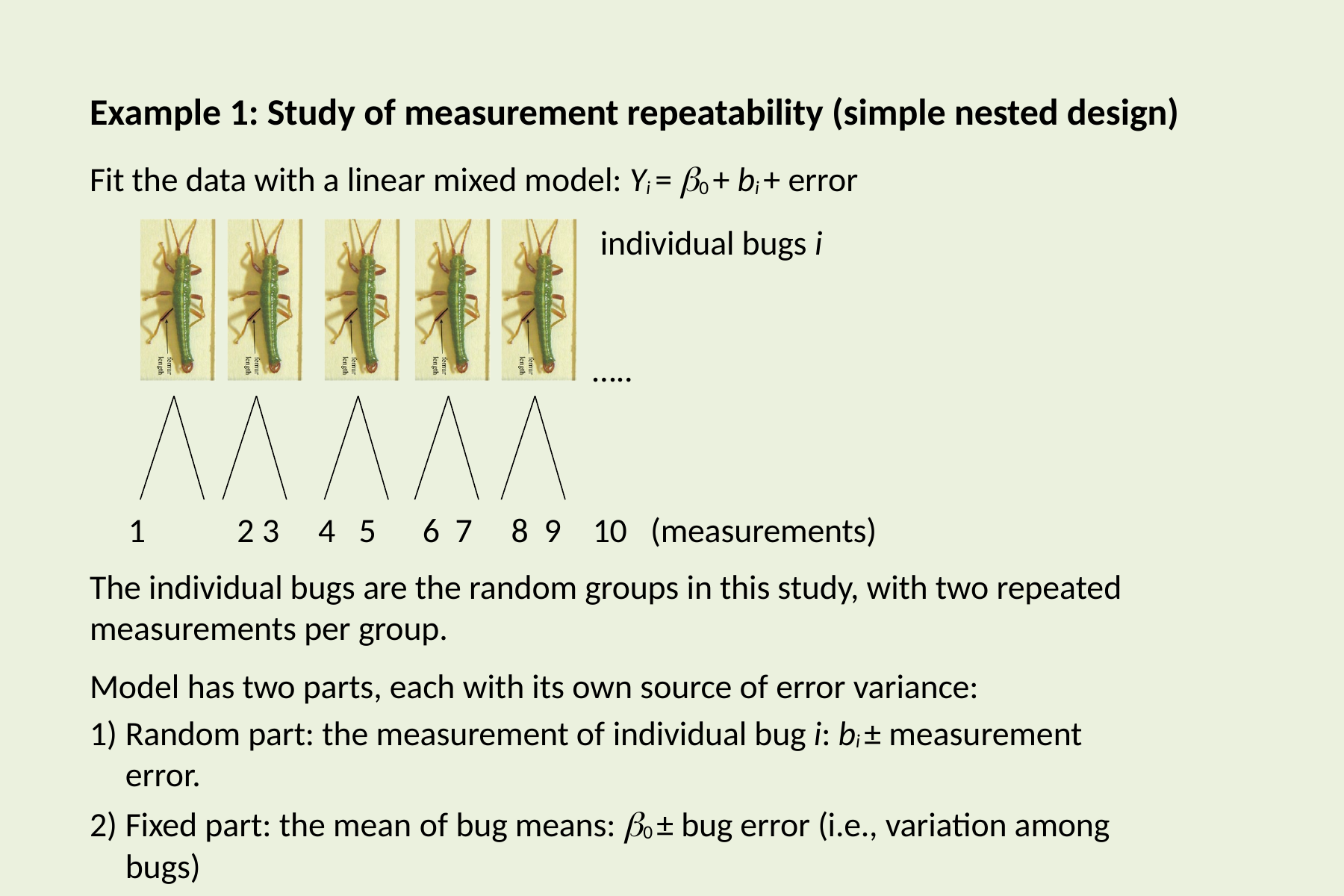

# Example 1: Study of measurement repeatability (simple nested design)
Fit the data with a linear mixed model: Yi = β0 + bi + error
individual bugs i

…..

1	2 3	4	5	6  7	8 9	10	(measurements)
The individual bugs are the random groups in this study, with two repeated  measurements per group.
Model has two parts, each with its own source of error variance:
Random part: the measurement of individual bug i: bi ± measurement error.
Fixed part: the mean of bug means: β0 ± bug error (i.e., variation among bugs)